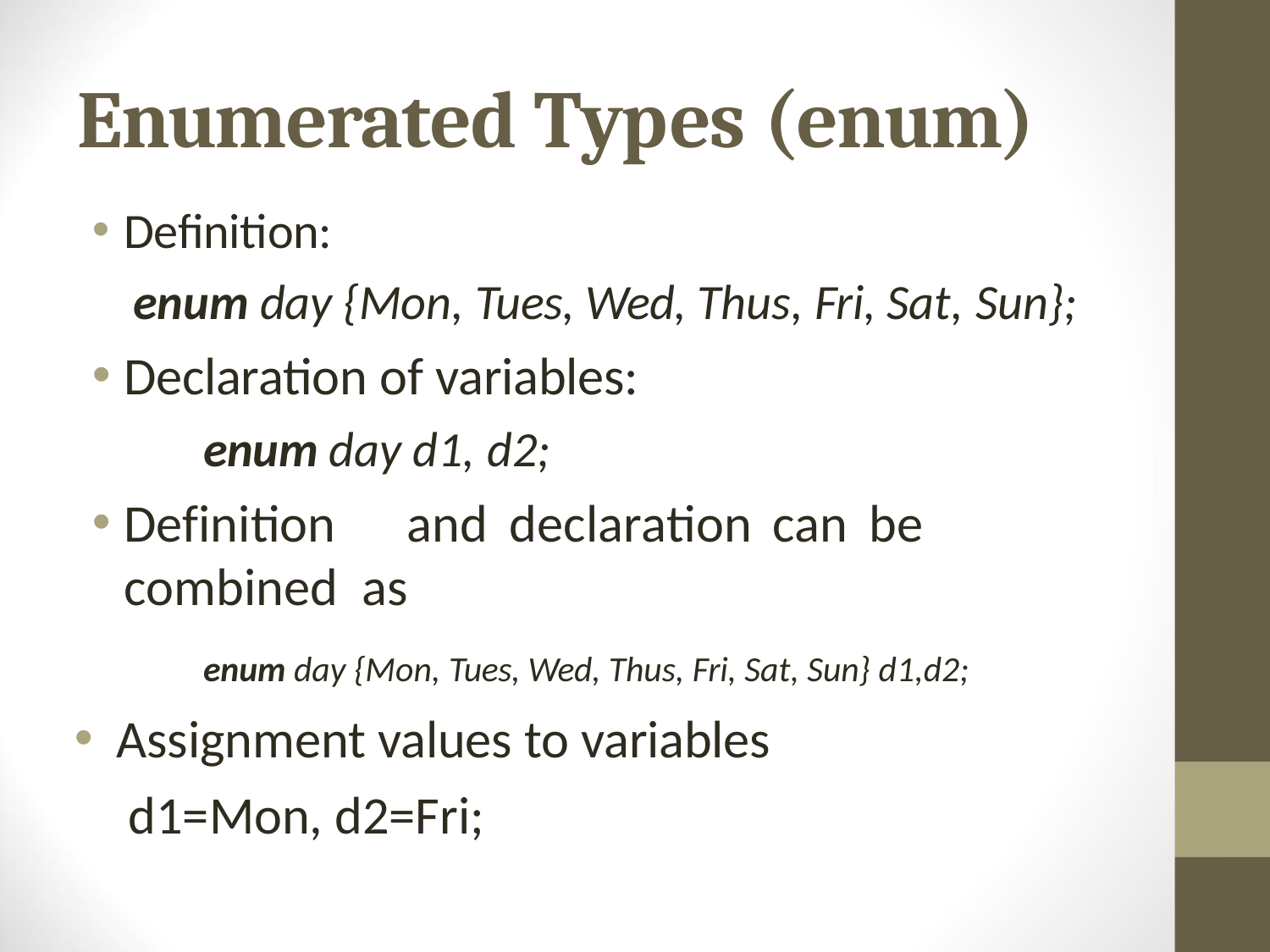

# Enumerated Types (enum)
Definition:
enum day {Mon, Tues, Wed, Thus, Fri, Sat, Sun};
Declaration of variables:
enum day d1, d2;
Definition	and	declaration	can	be	combined  as
enum day {Mon, Tues, Wed, Thus, Fri, Sat, Sun} d1,d2;
Assignment values to variables  d1=Mon, d2=Fri;